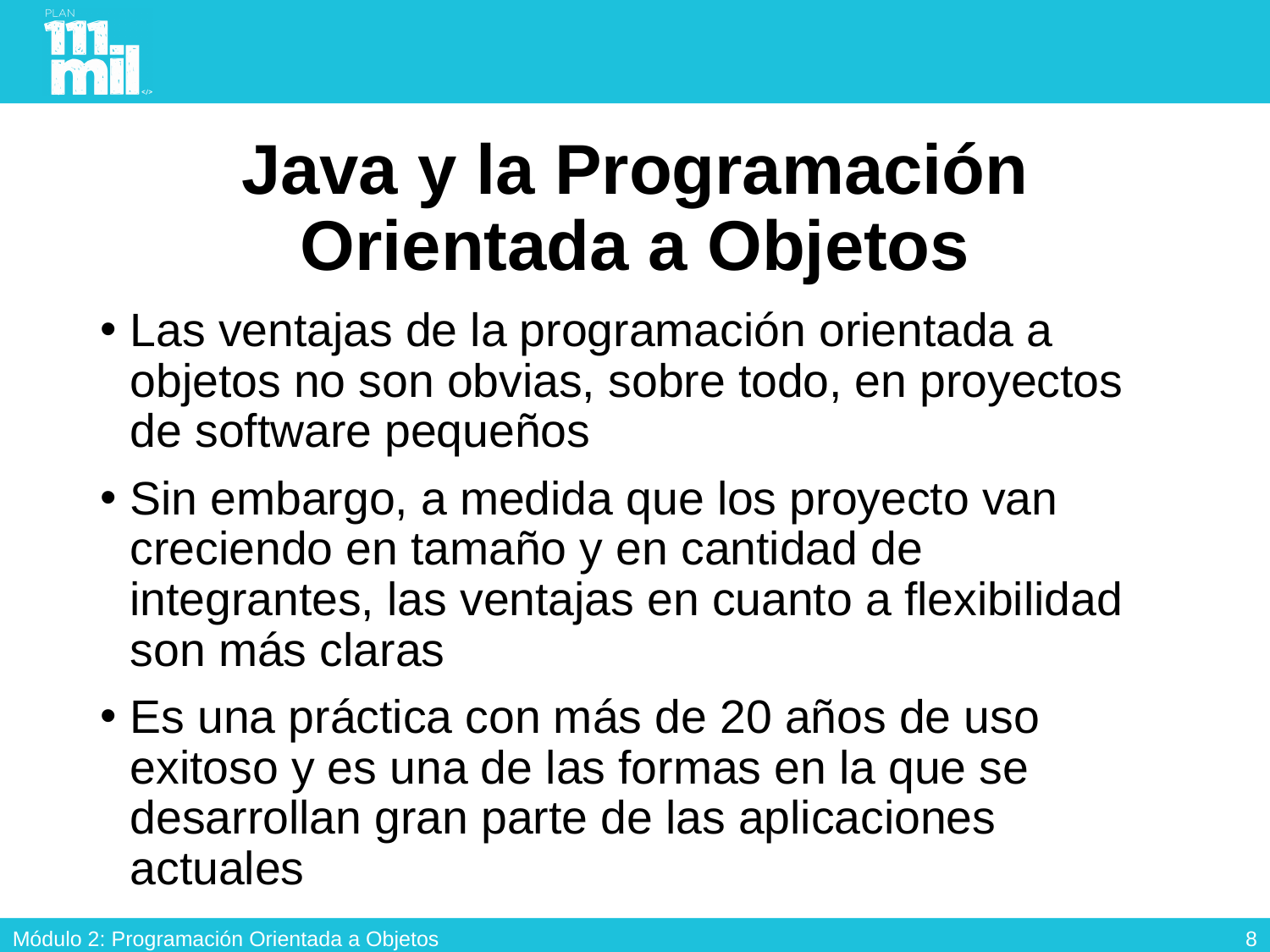

# Java y la Programación Orientada a Objetos
Las ventajas de la programación orientada a objetos no son obvias, sobre todo, en proyectos de software pequeños
Sin embargo, a medida que los proyecto van creciendo en tamaño y en cantidad de integrantes, las ventajas en cuanto a flexibilidad son más claras
Es una práctica con más de 20 años de uso exitoso y es una de las formas en la que se desarrollan gran parte de las aplicaciones actuales

8
Módulo 2: Programación Orientada a Objetos